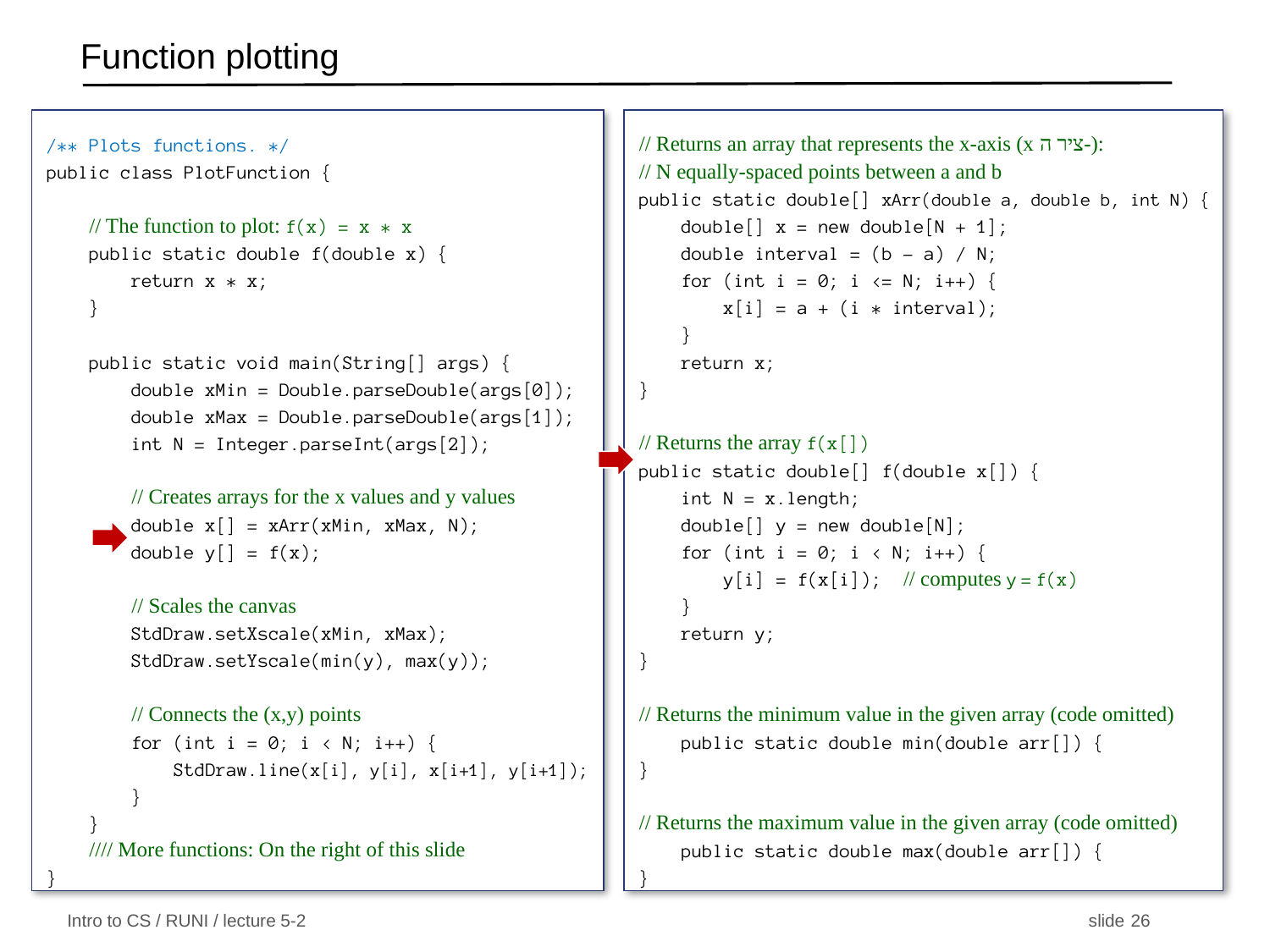

# Function plotting
/** Plots functions. */
public class PlotFunction {

        // The function to plot: f(x) = x * x
    public static double f(double x) {
        return x * x;
    }

    public static void main(String[] args) {
        double xMin = Double.parseDouble(args[0]);
        double xMax = Double.parseDouble(args[1]);
        int N = Integer.parseInt(args[2]);

        // Creates arrays for the x values and y values
        double x[] = xArr(xMin, xMax, N);
        double y[] = f(x);

        // Scales the canvas
        StdDraw.setXscale(xMin, xMax);
        StdDraw.setYscale(min(y), max(y));

        // Connects the (x,y) points
        for (int i = 0; i < N; i++) {
            StdDraw.line(x[i], y[i], x[i+1], y[i+1]);
        }
    }
    //// More functions: On the right of this slide
}

// Returns an array that represents the x-axis (x ציר ה-):
// N equally-spaced points between a and b
public static double[] xArr(double a, double b, int N) {
    double[] x = new double[N + 1];
    double interval = (b - a) / N;
    for (int i = 0; i <= N; i++) {
        x[i] = a + (i * interval);
    }
    return x;
}

// Returns the array f(x[])
public static double[] f(double x[]) {
    int N = x.length;
    double[] y = new double[N];
    for (int i = 0; i < N; i++) {
        y[i] = f(x[i]);  // computes y = f(x)
    }
    return y;
}

// Returns the minimum value in the given array (code omitted)
    public static double min(double arr[]) {
}

// Returns the maximum value in the given array (code omitted)
    public static double max(double arr[]) {
}

  }